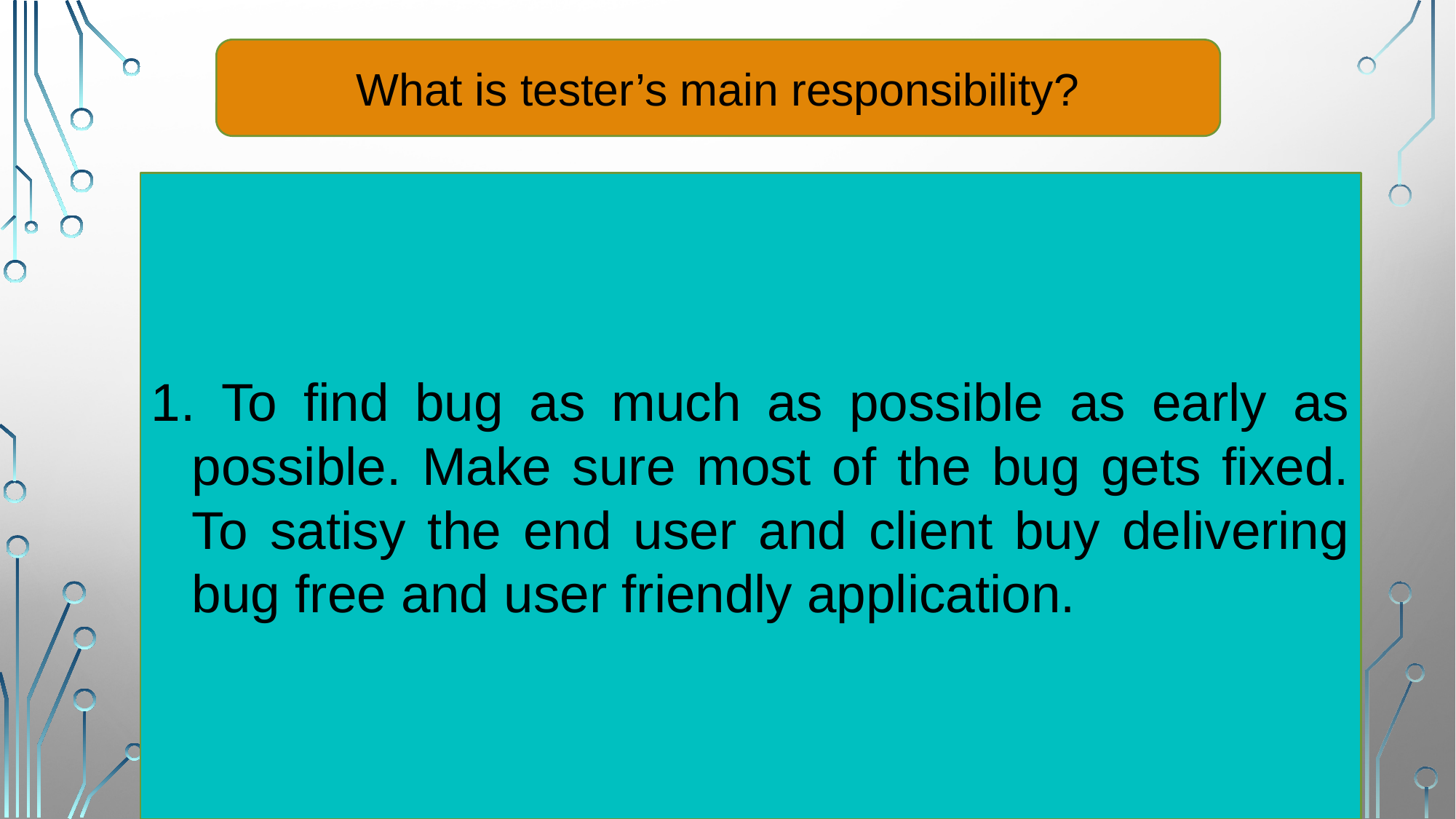

What is tester’s main responsibility?
 To ﬁnd bug as much as possible as early as possible. Make sure most of the bug gets ﬁxed. To satisy the end user and client buy delivering bug free and user friendly application.